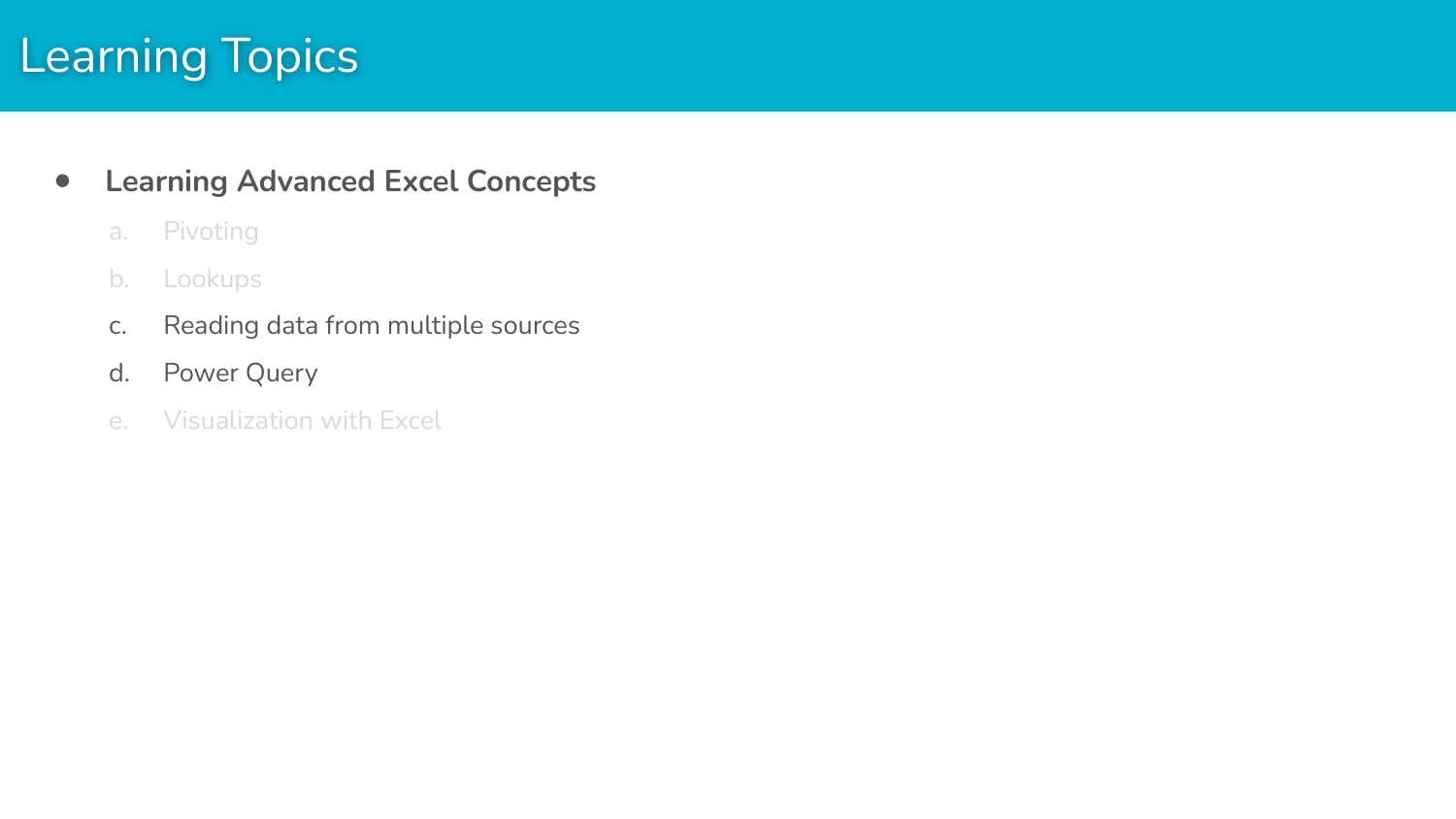

Learning Topics
Learning Advanced Excel Concepts
Pivoting
Lookups
Reading data from multiple sources
Power Query
Visualization with Excel